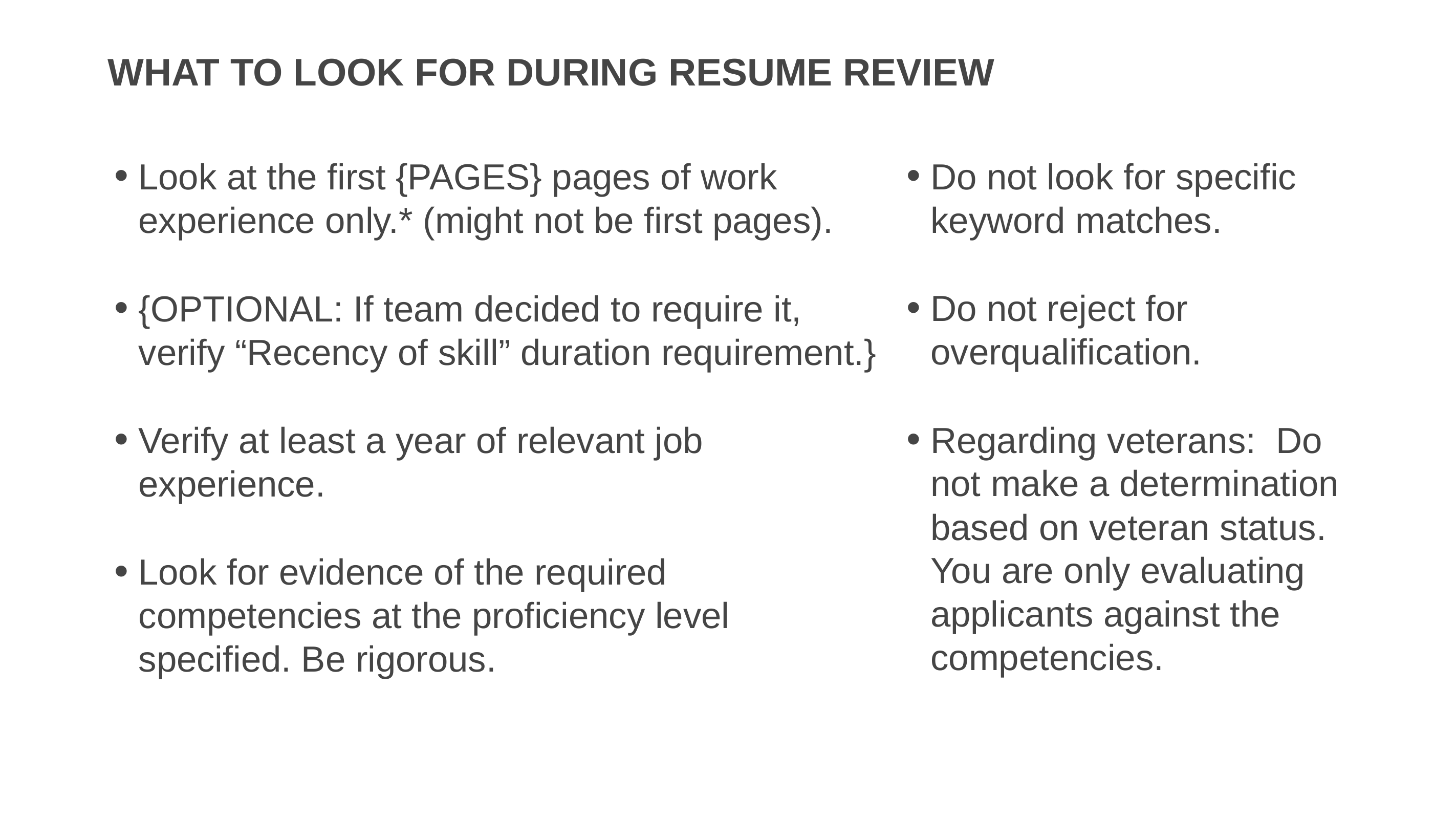

# What to look for during resume review
Look at the first {PAGES} pages of work experience only.* (might not be first pages).
{OPTIONAL: If team decided to require it, verify “Recency of skill” duration requirement.}
Verify at least a year of relevant job experience.
Look for evidence of the required competencies at the proficiency level specified. Be rigorous.
Do not look for specific keyword matches.
Do not reject for overqualification.
Regarding veterans:  Do not make a determination based on veteran status. You are only evaluating applicants against the competencies.